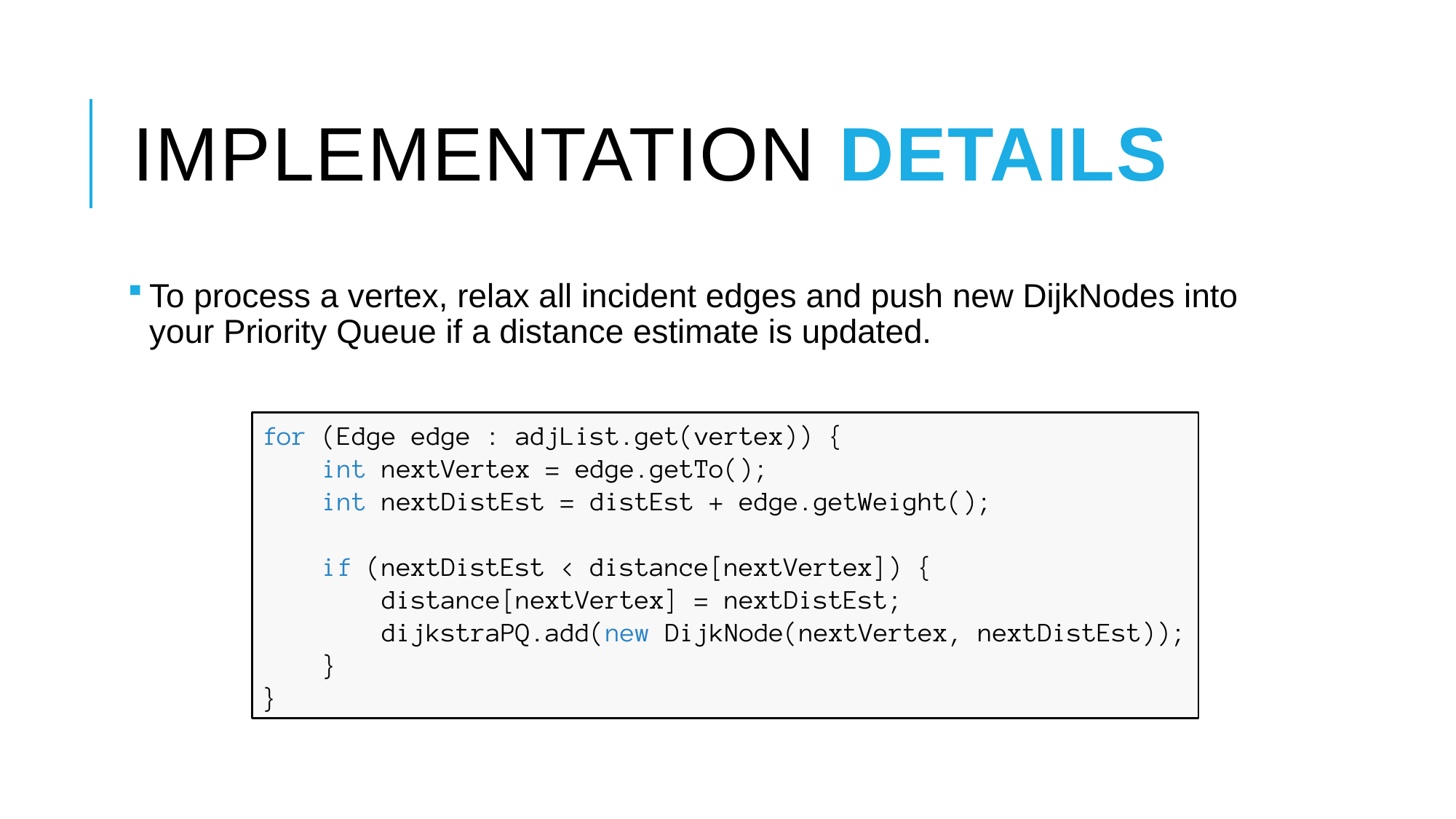

# Implementation details
To process a vertex, relax all incident edges and push new DijkNodes into your Priority Queue if a distance estimate is updated.
for (Edge edge : adjList.get(vertex)) {
    int nextVertex = edge.getTo();
    int nextDistEst = distEst + edge.getWeight();

    if (nextDistEst < distance[nextVertex]) {
        distance[nextVertex] = nextDistEst;
        dijkstraPQ.add(new DijkNode(nextVertex, nextDistEst));
    }
}